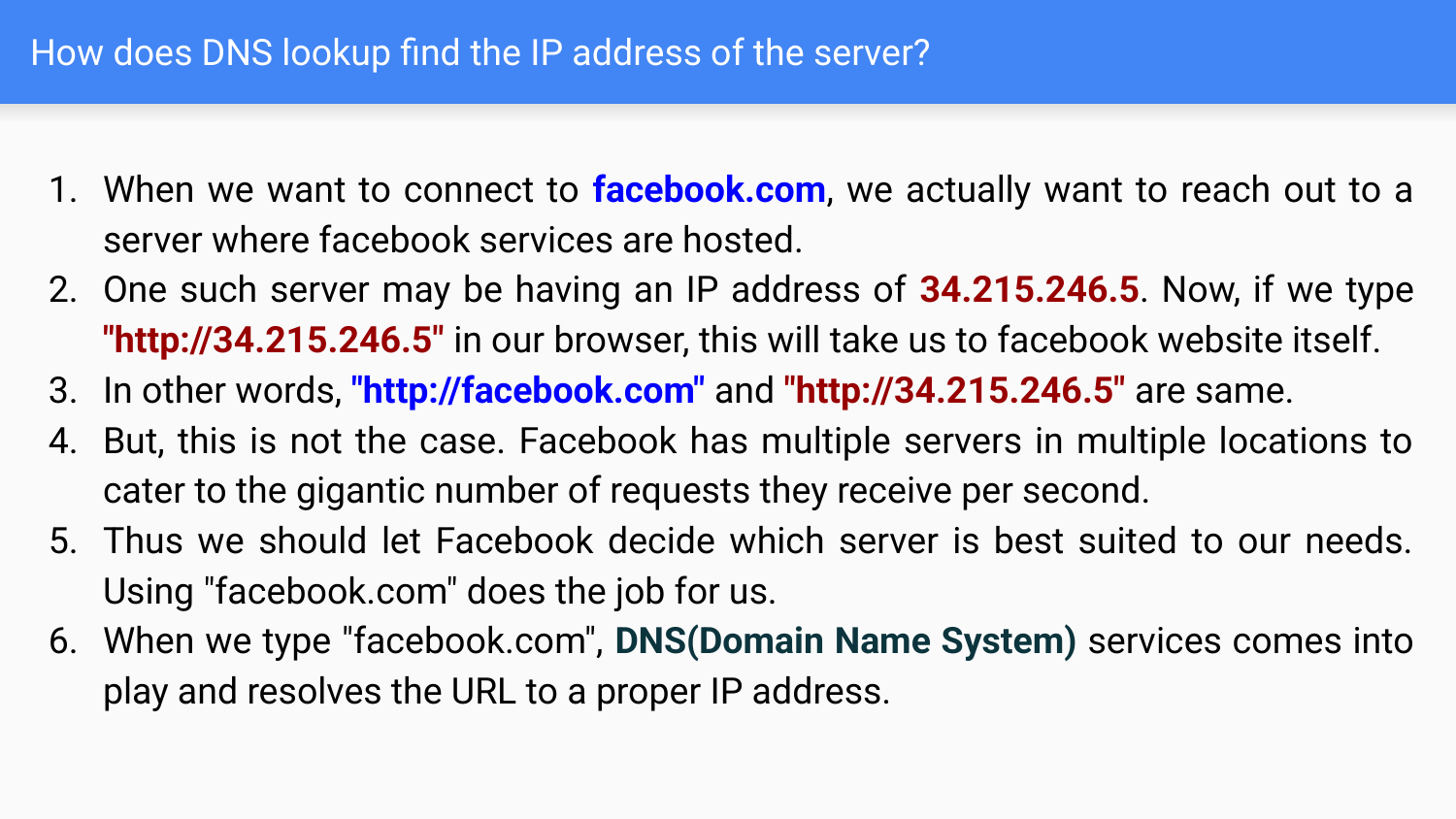

# How does DNS lookup find the IP address of the server?
When we want to connect to facebook.com, we actually want to reach out to a server where facebook services are hosted.
One such server may be having an IP address of 34.215.246.5. Now, if we type "http://34.215.246.5" in our browser, this will take us to facebook website itself.
In other words, "http://facebook.com" and "http://34.215.246.5" are same.
But, this is not the case. Facebook has multiple servers in multiple locations to cater to the gigantic number of requests they receive per second.
Thus we should let Facebook decide which server is best suited to our needs. Using "facebook.com" does the job for us.
When we type "facebook.com", DNS(Domain Name System) services comes into play and resolves the URL to a proper IP address.